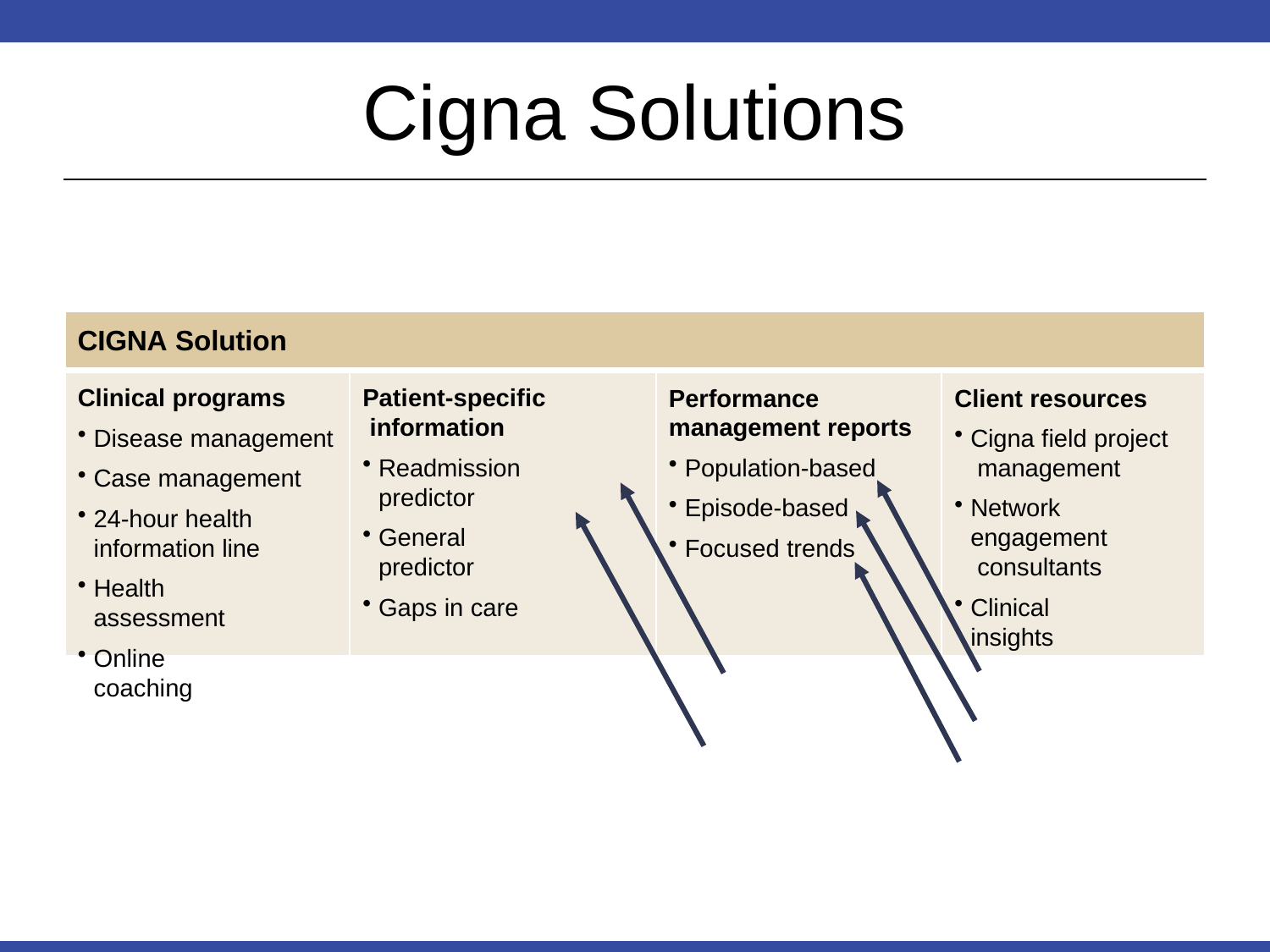

# Cigna Solutions

CIGNA Solution

Clinical programs
Disease management
Case management
24-hour health  information line
Health assessment
Online coaching
Client resources
Cigna field project  management
Network  engagement  consultants
Clinical insights

Patient-specific  information
Readmission predictor
General predictor
Gaps in care
Performance  management reports
Population-based
Episode-based
Focused trends